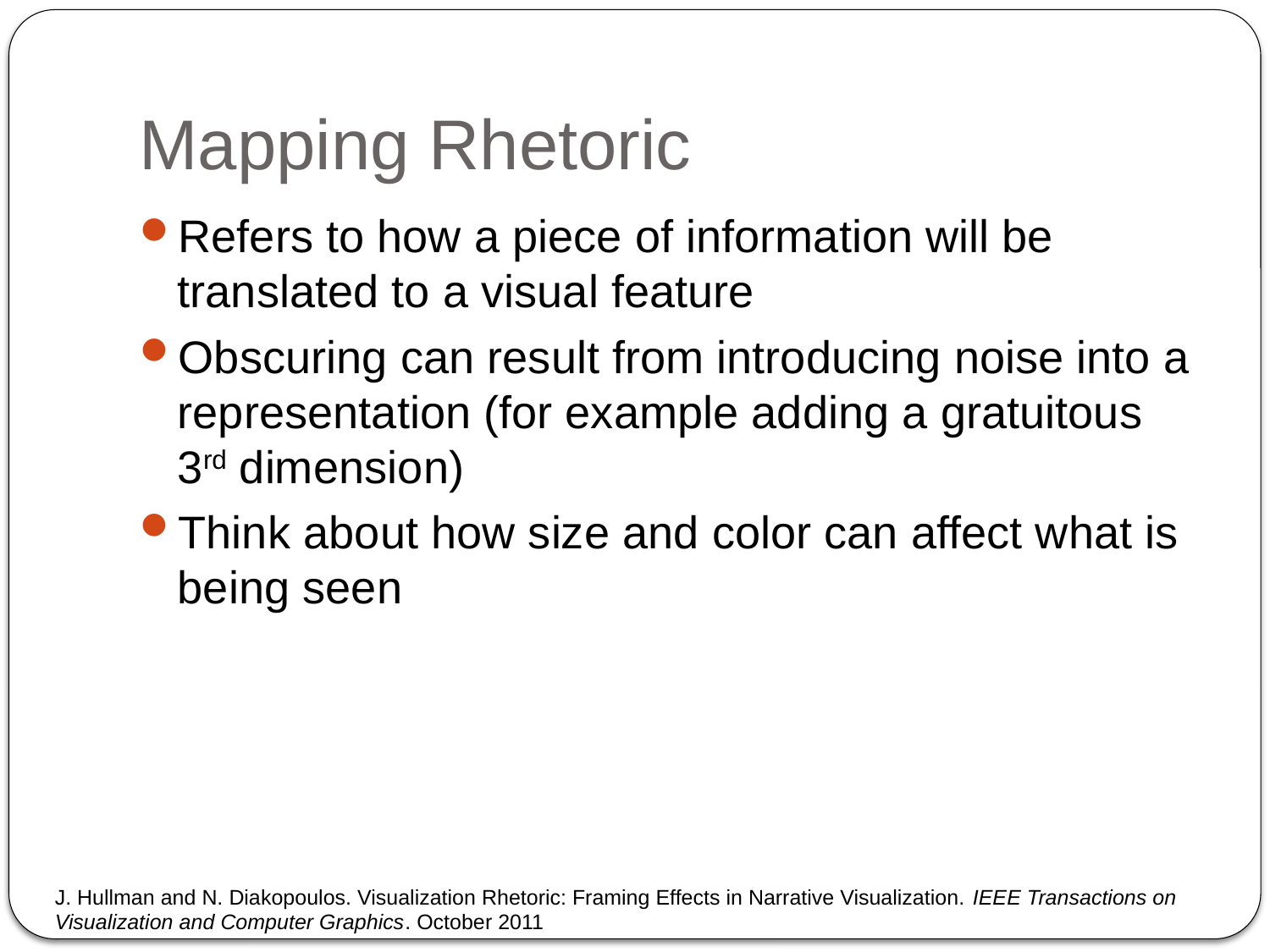

# Mapping Rhetoric
Refers to how a piece of information will be translated to a visual feature
Obscuring can result from introducing noise into a representation (for example adding a gratuitous 3rd dimension)
Think about how size and color can affect what is being seen
J. Hullman and N. Diakopoulos. Visualization Rhetoric: Framing Effects in Narrative Visualization. IEEE Transactions on Visualization and Computer Graphics. October 2011